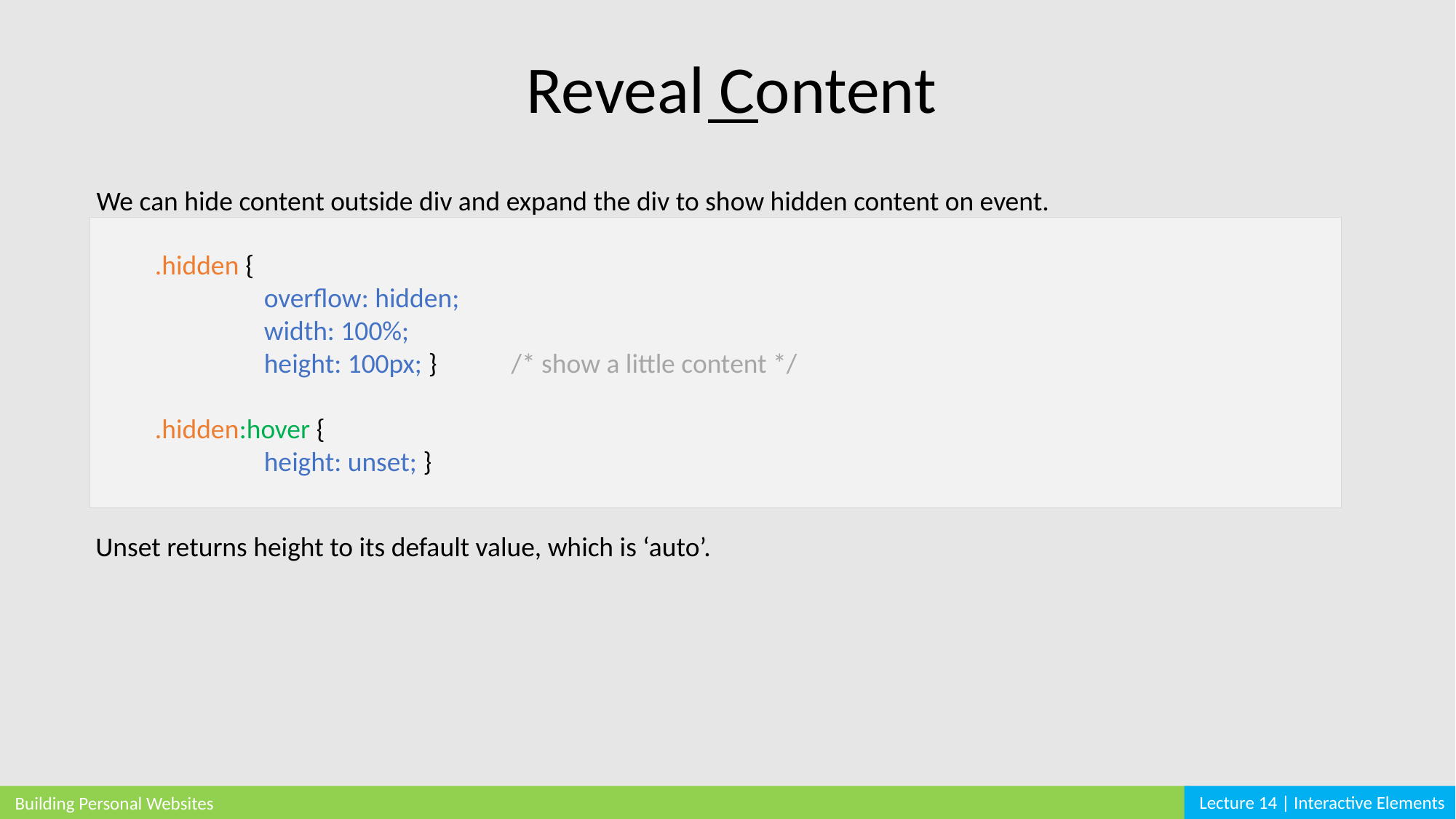

Reveal Content
We can hide content outside div and expand the div to show hidden content on event.
.hidden {
	overflow: hidden;
	width: 100%;
	height: 100px; }            /* show a little content */

.hidden:hover {
	height: unset; }
Unset returns height to its default value, which is ‘auto’.
Lecture 14 | Interactive Elements

Building Personal Websites